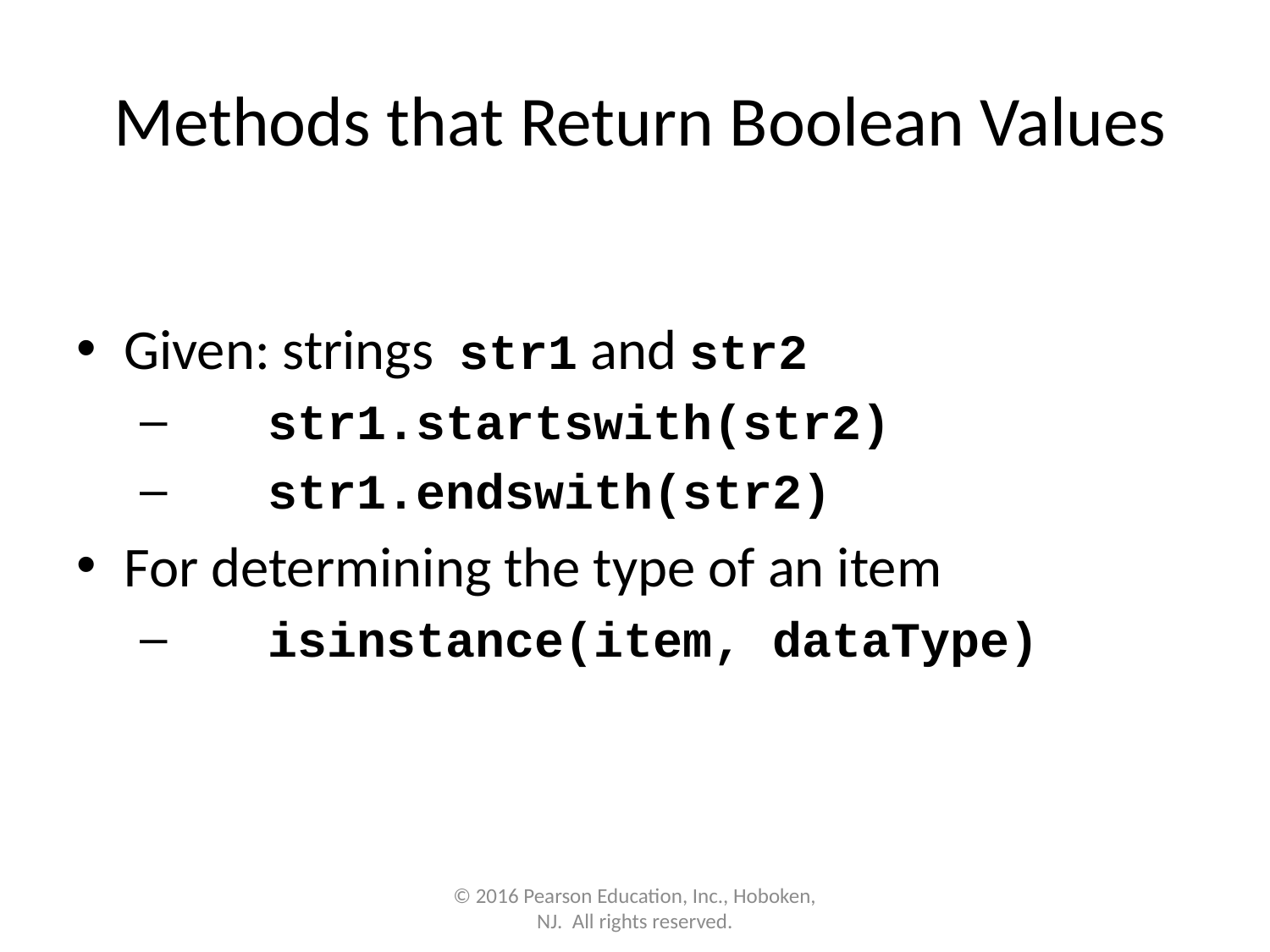

# Methods that Return Boolean Values
Given: strings  str1 and str2
   str1.startswith(str2)
   str1.endswith(str2)
For determining the type of an item
   isinstance(item, dataType)

© 2016 Pearson Education, Inc., Hoboken, NJ.  All rights reserved.